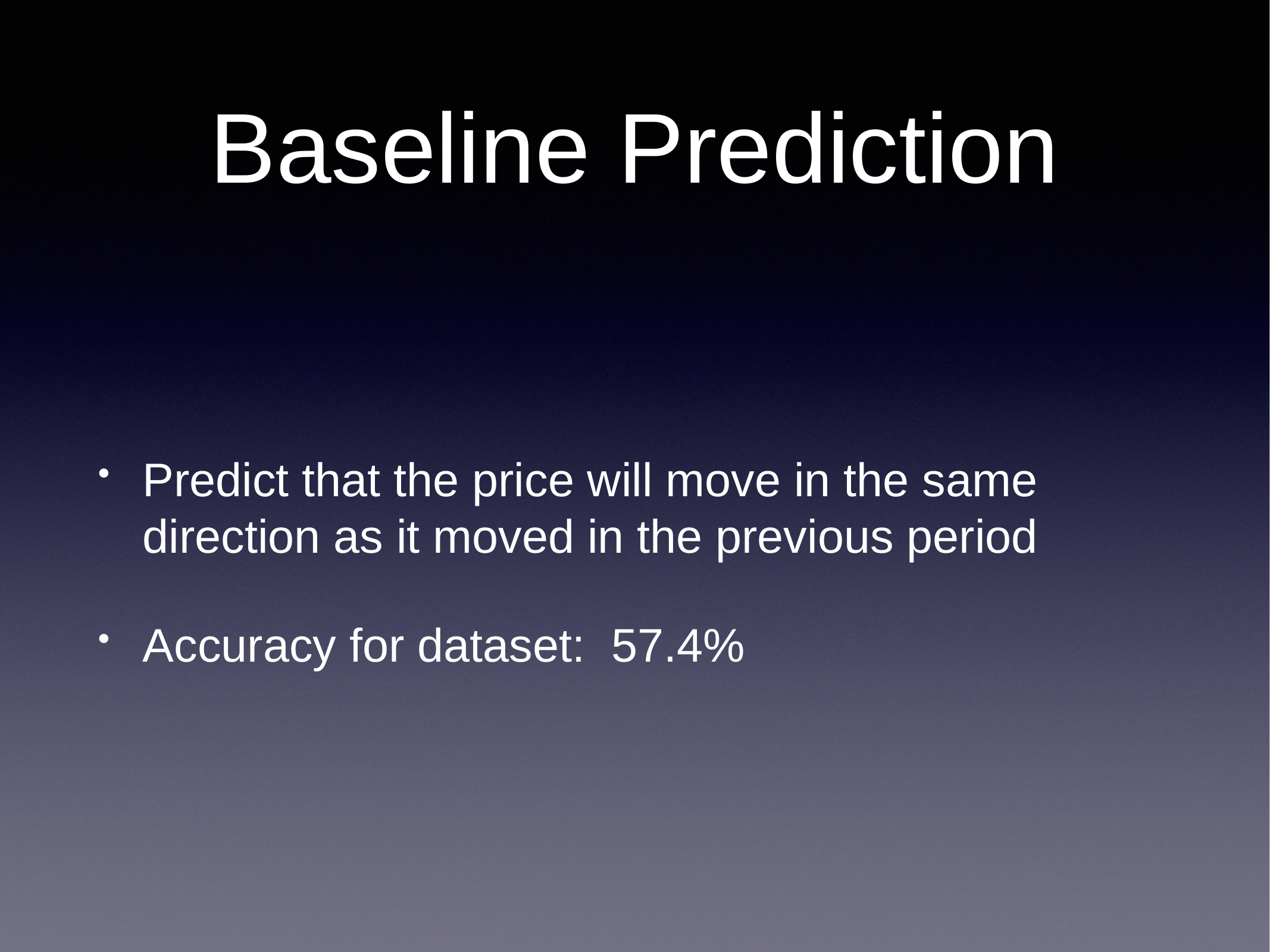

# Baseline Prediction
Predict that the price will move in the same direction as it moved in the previous period
Accuracy for dataset:  57.4%